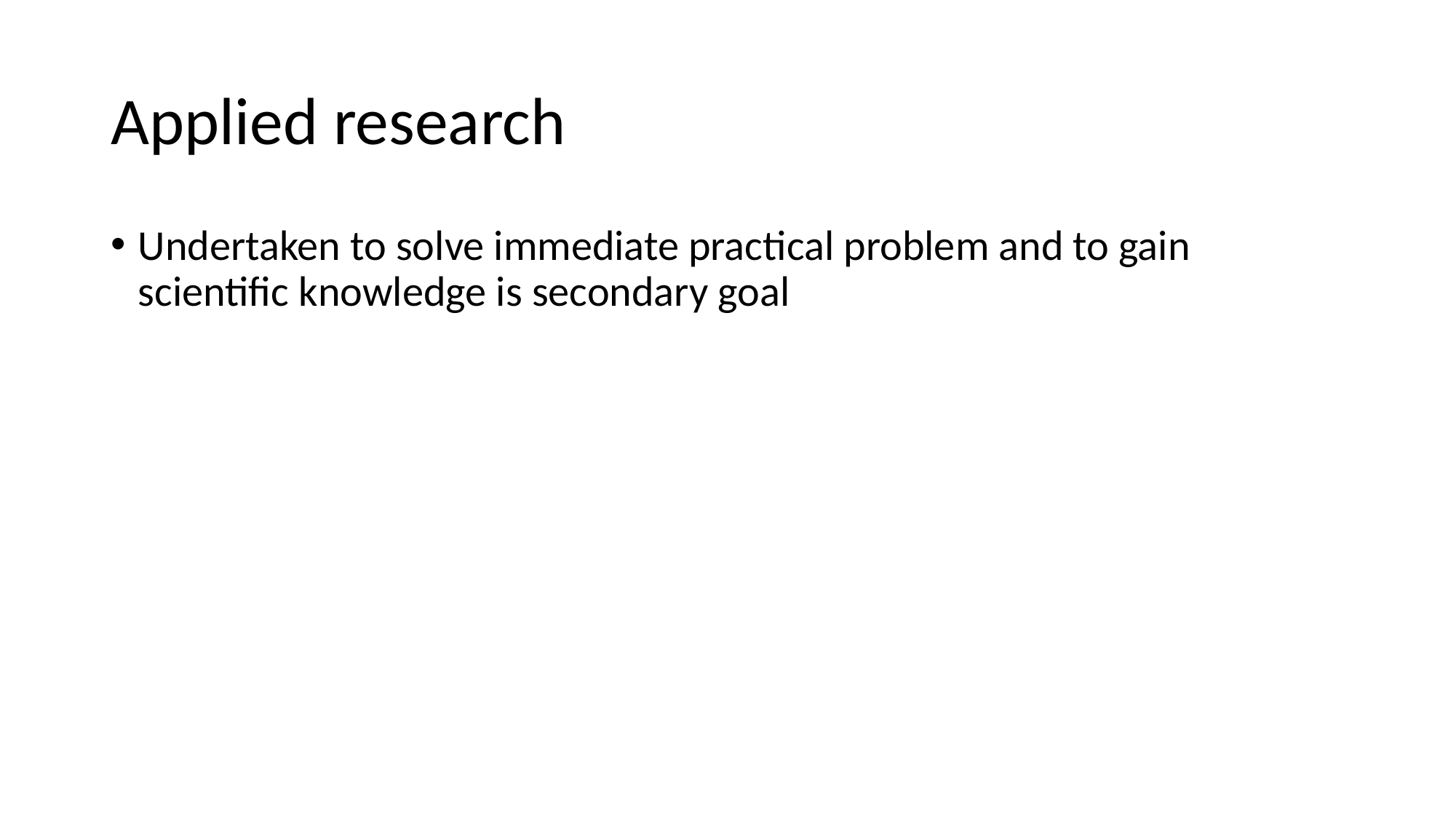

# Applied research
Undertaken to solve immediate practical problem and to gain scientific knowledge is secondary goal